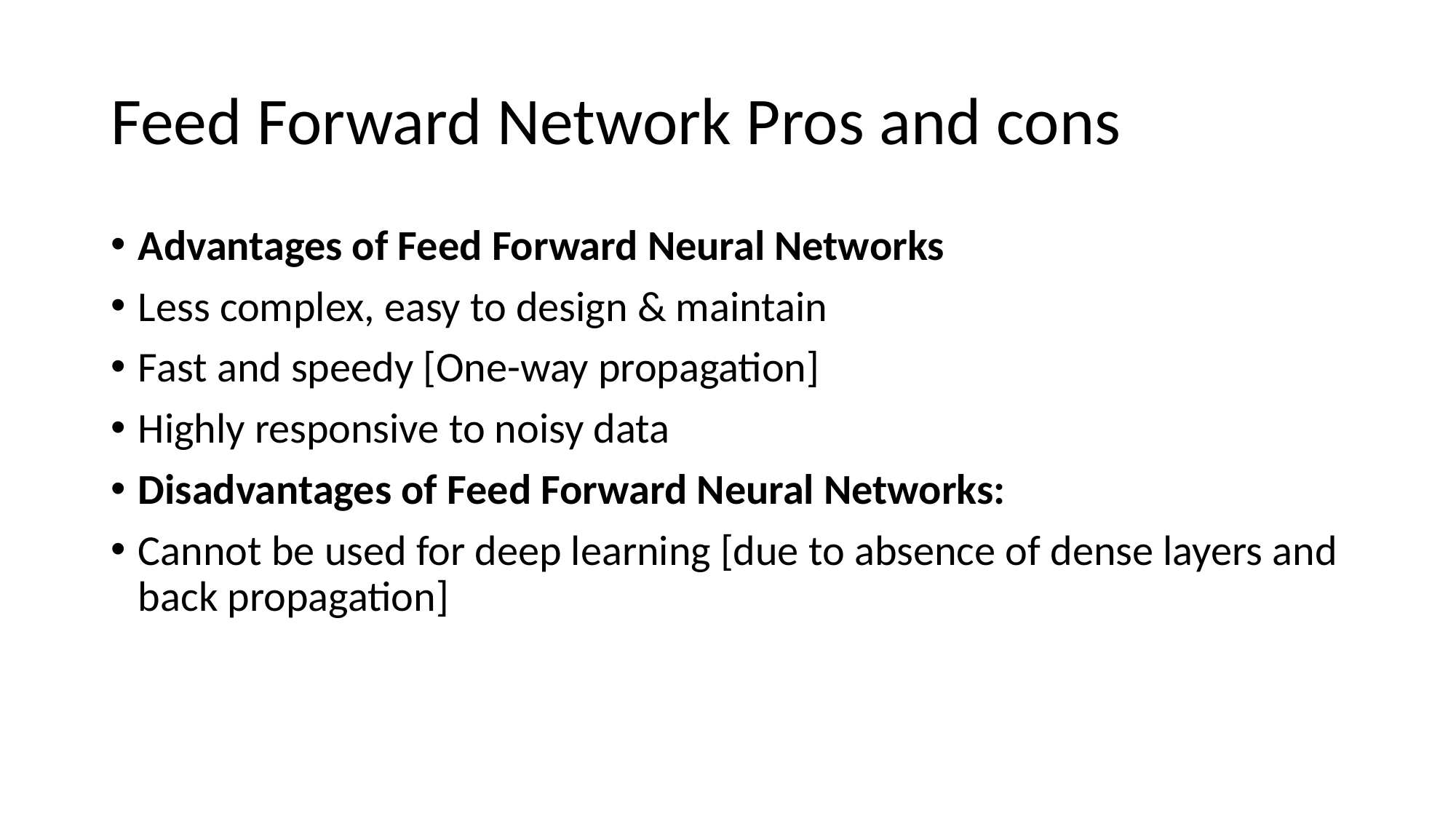

# Feed Forward Network Pros and cons
Advantages of Feed Forward Neural Networks
Less complex, easy to design & maintain
Fast and speedy [One-way propagation]
Highly responsive to noisy data
Disadvantages of Feed Forward Neural Networks:
Cannot be used for deep learning [due to absence of dense layers and back propagation]